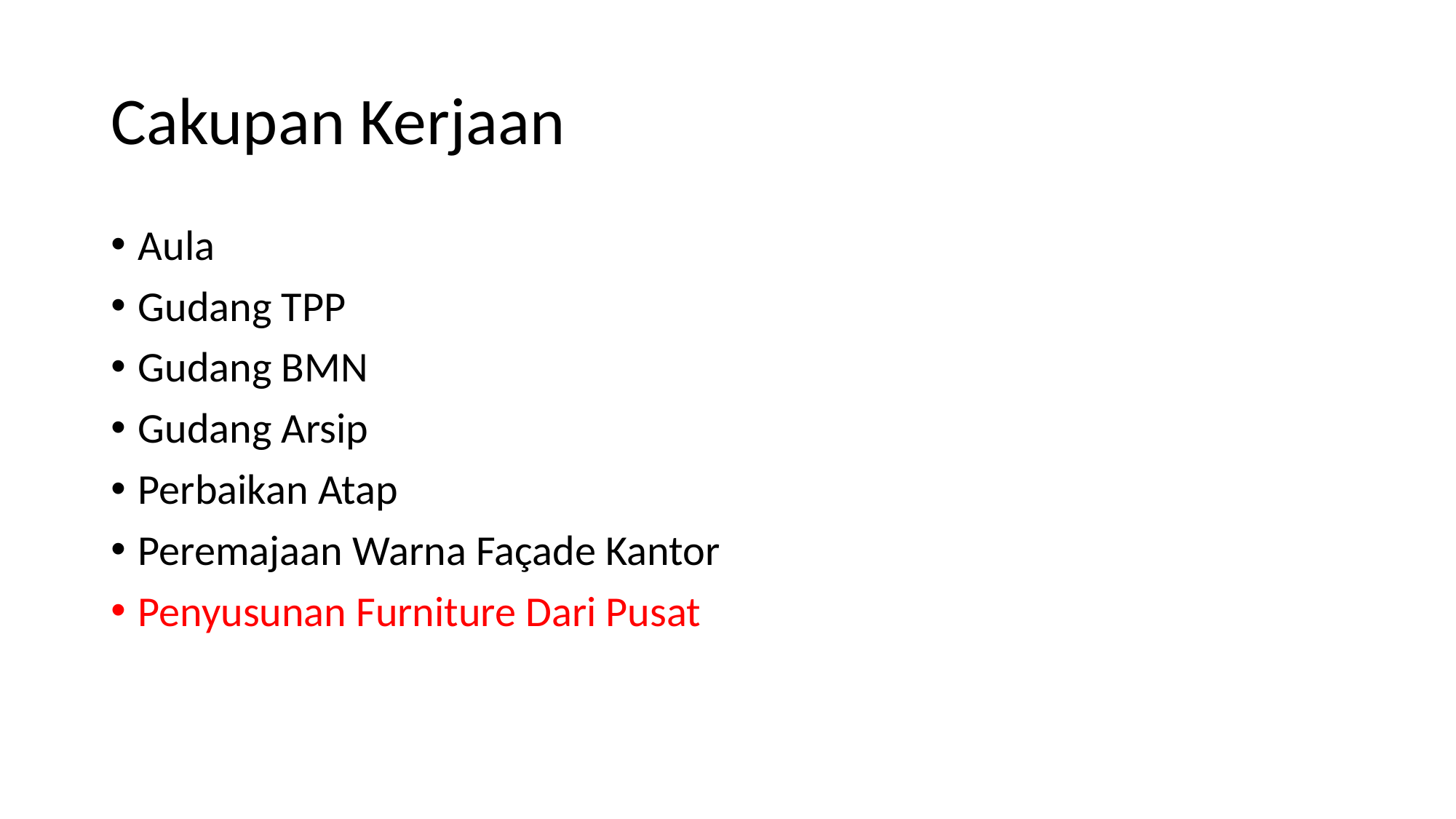

# Cakupan Kerjaan
Aula
Gudang TPP
Gudang BMN
Gudang Arsip
Perbaikan Atap
Peremajaan Warna Façade Kantor
Penyusunan Furniture Dari Pusat